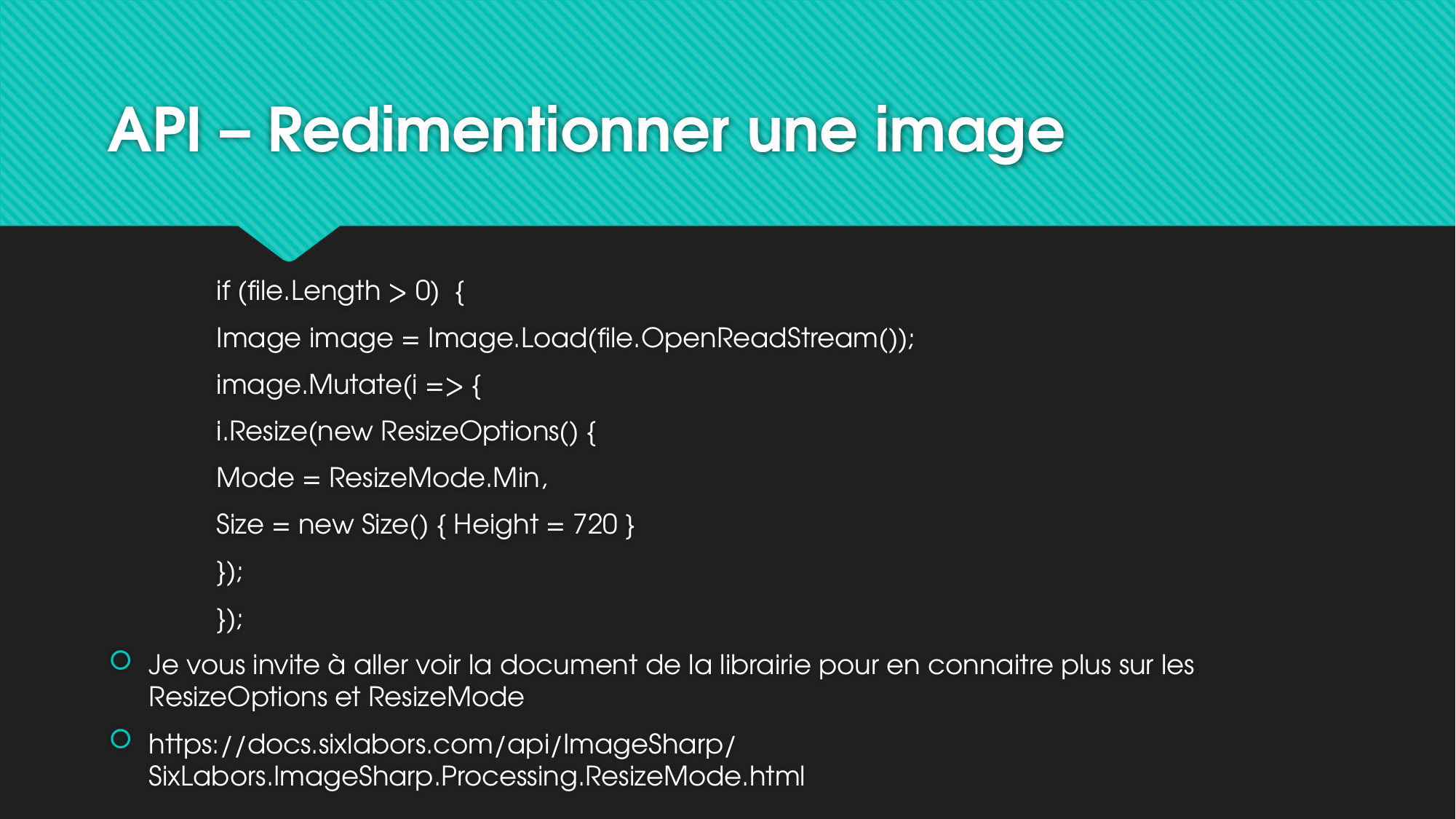

# API – Redimentionner une image
		if (file.Length > 0)  {
			Image image = Image.Load(file.OpenReadStream());
			image.Mutate(i => {
				i.Resize(new ResizeOptions() {
					Mode = ResizeMode.Min,
					Size = new Size() { Height = 720 }
				});
			});
Je vous invite à aller voir la document de la librairie pour en connaitre plus sur les ResizeOptions et ResizeMode
https://docs.sixlabors.com/api/ImageSharp/SixLabors.ImageSharp.Processing.ResizeMode.html